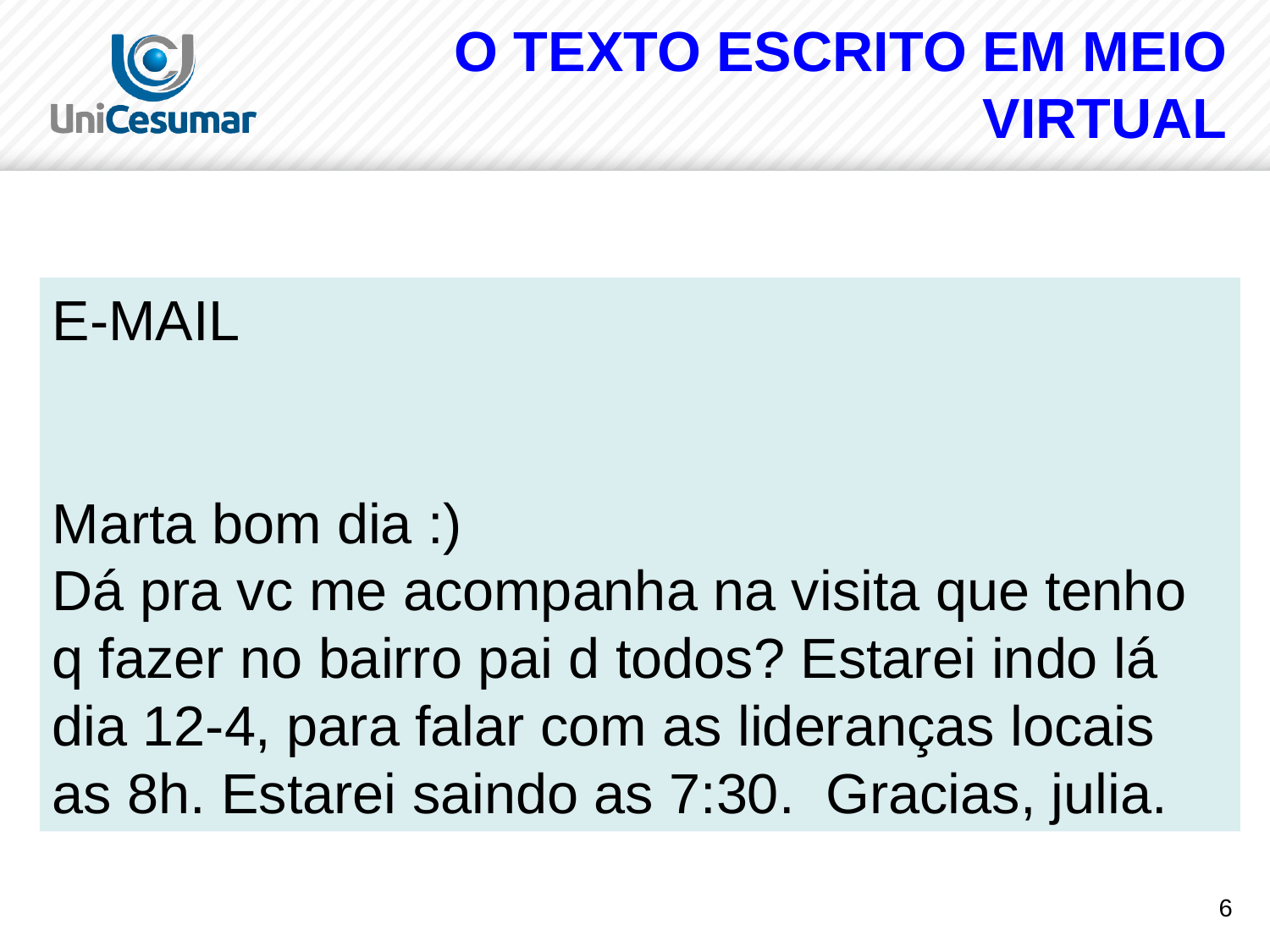

# O TEXTO ESCRITO EM MEIO VIRTUAL
E-MAIL

Marta bom dia :)
Dá pra vc me acompanha na visita que tenho q fazer no bairro pai d todos? Estarei indo lá dia 12-4, para falar com as lideranças locais as 8h. Estarei saindo as 7:30.  Gracias, julia.